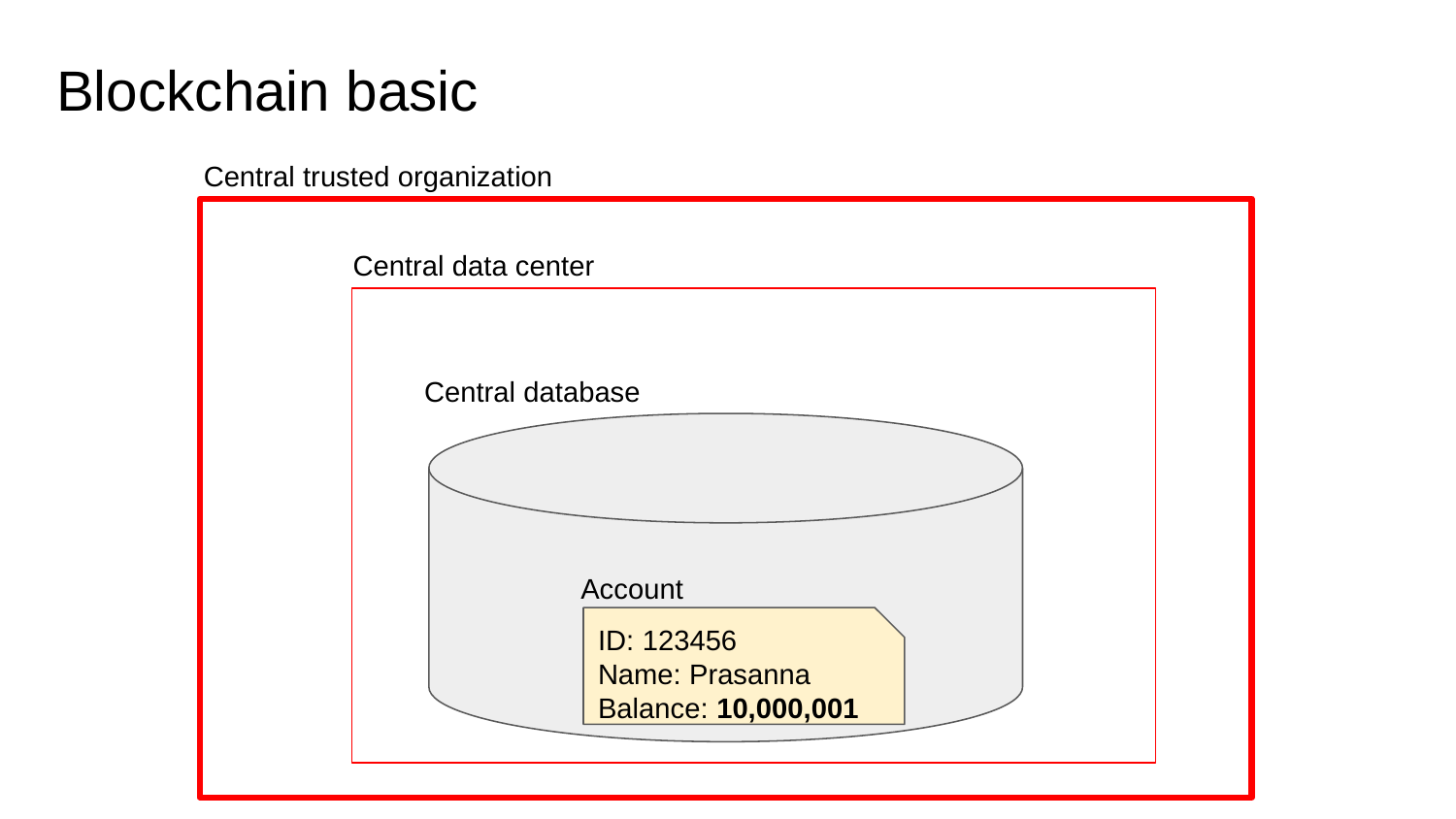

# Blockchain basic
Central trusted organization

Central data center

Central database

Account
ID: 123456
Name: Prasanna
Balance: 10,000,001